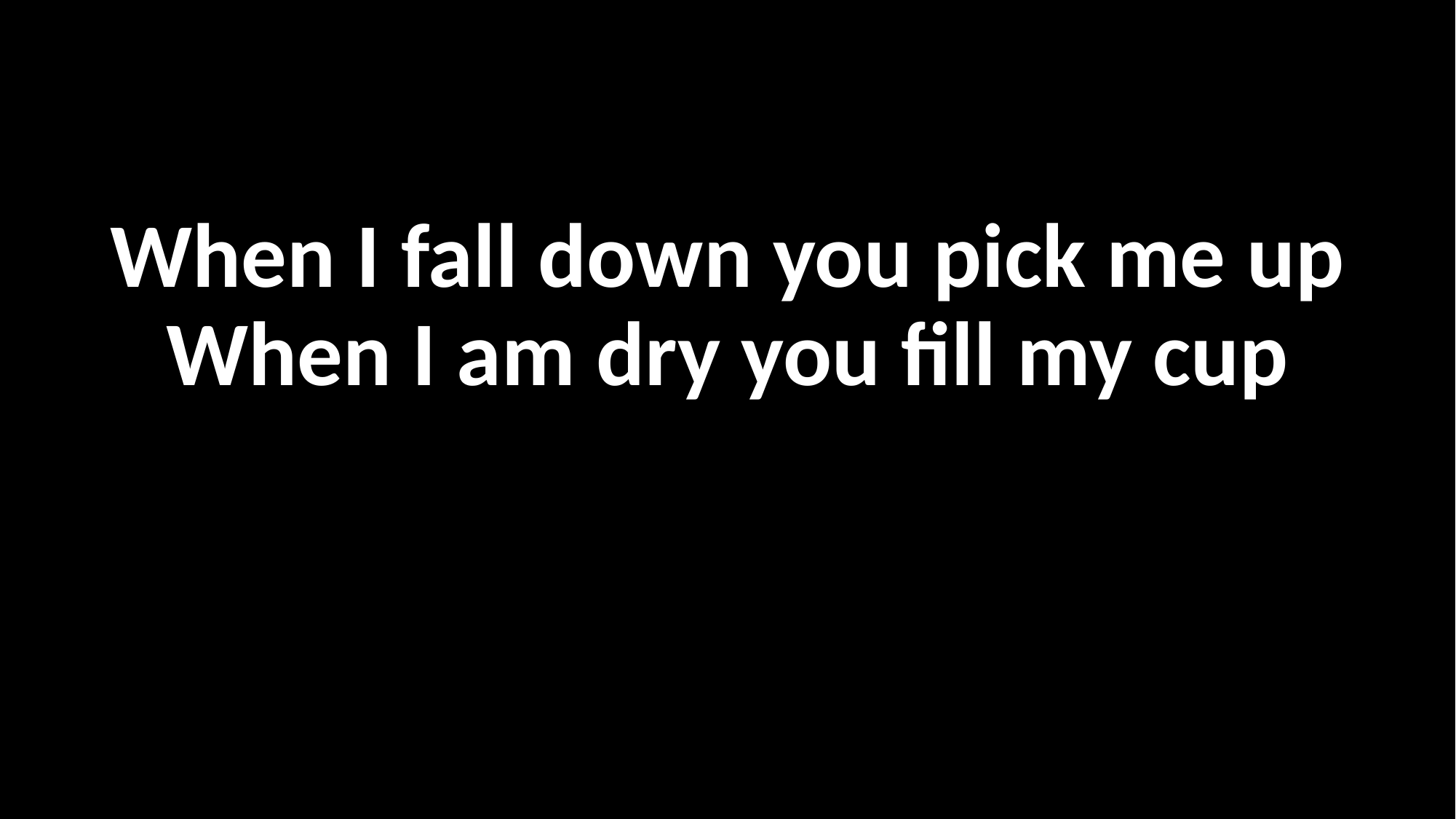

When I fall down you pick me up
When I am dry you fill my cup